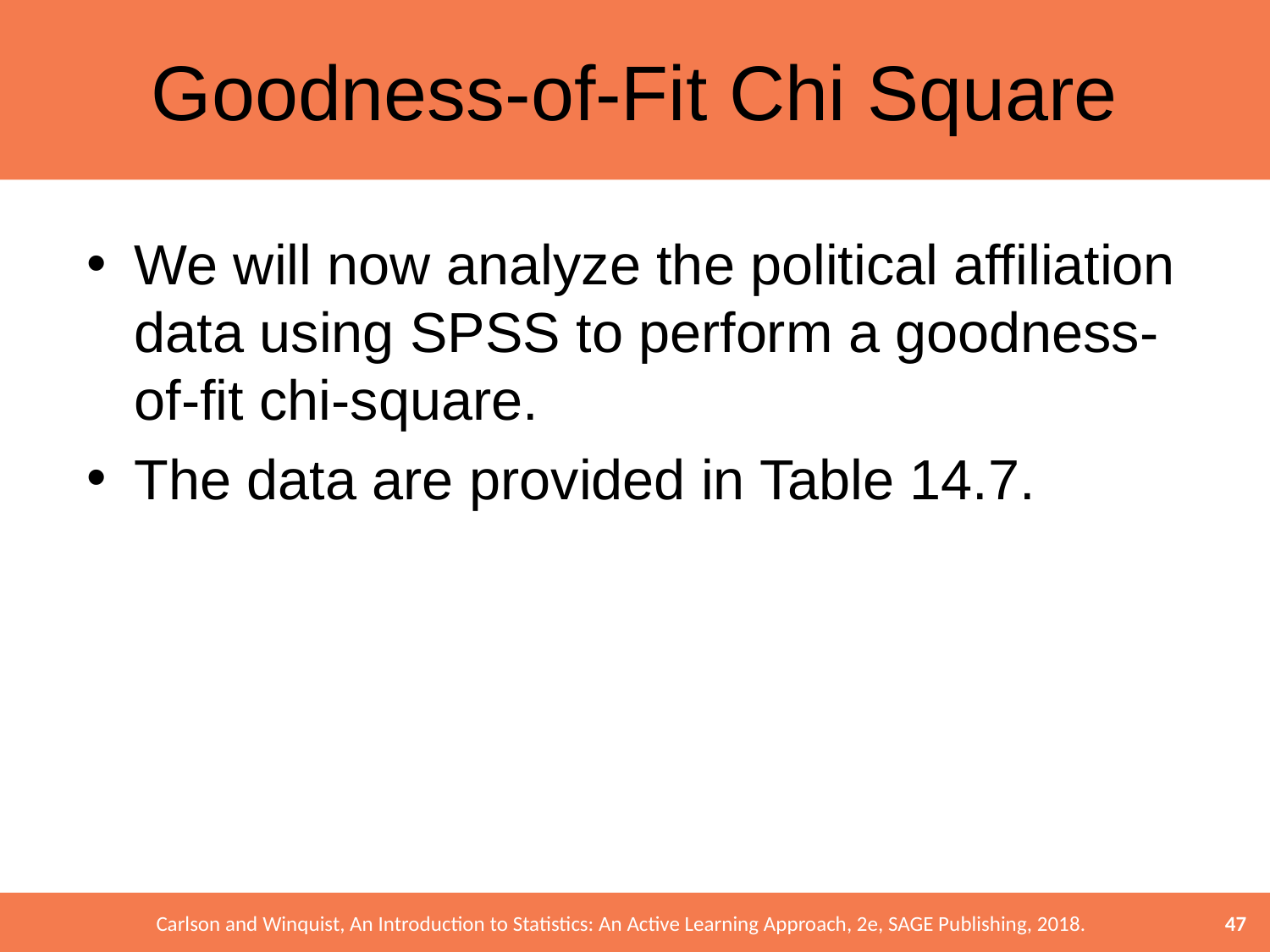

# Goodness-of-Fit Chi Square
We will now analyze the political affiliation data using SPSS to perform a goodness-of-fit chi-square.
The data are provided in Table 14.7.
47
Carlson and Winquist, An Introduction to Statistics: An Active Learning Approach, 2e, SAGE Publishing, 2018.